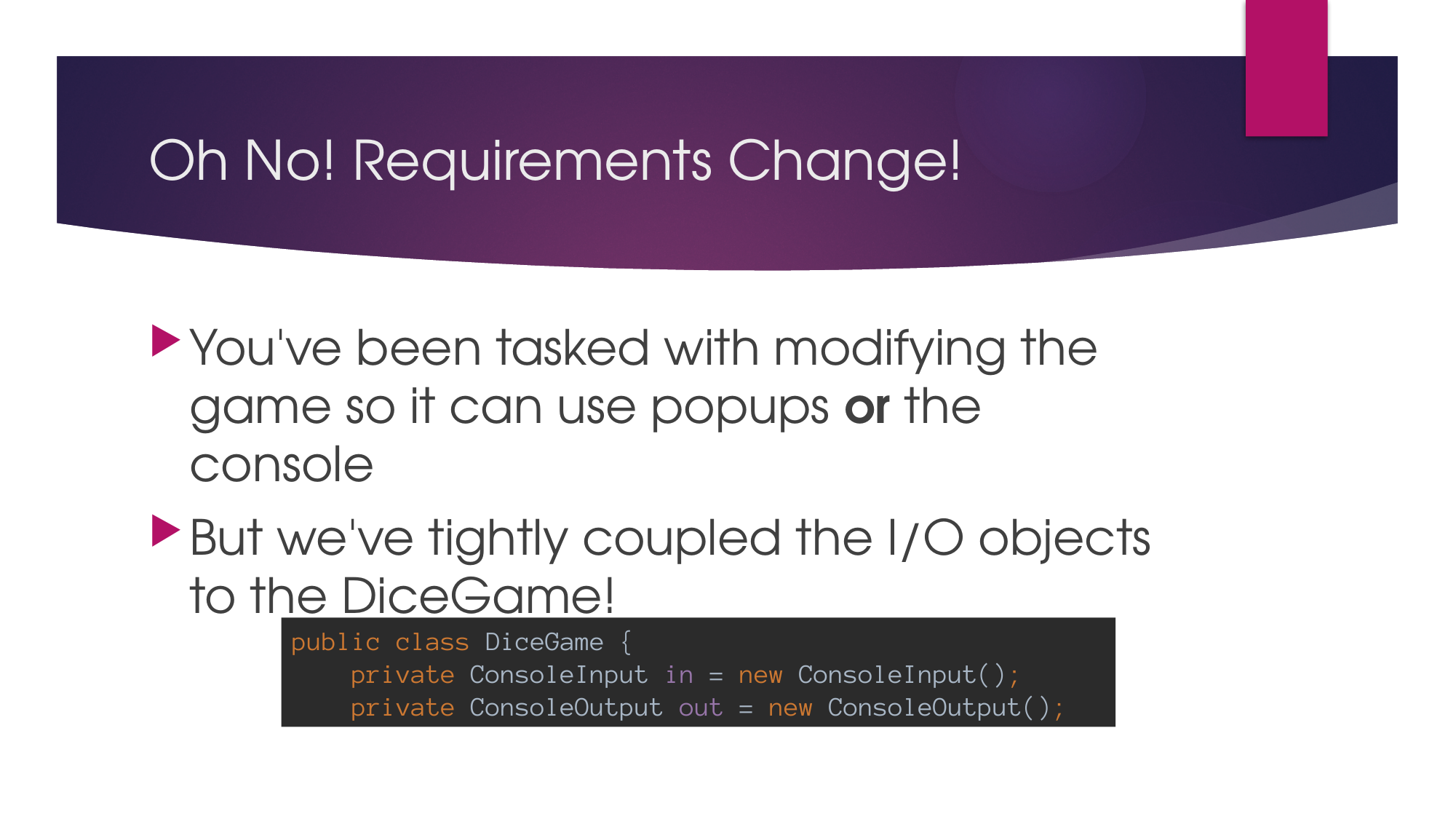

# Oh No! Requirements Change!
You've been tasked with modifying the game so it can use popups or the console
But we've tightly coupled the I/O objects to the DiceGame!
public class DiceGame {
    private ConsoleInput in = new ConsoleInput();
    private ConsoleOutput out = new ConsoleOutput();